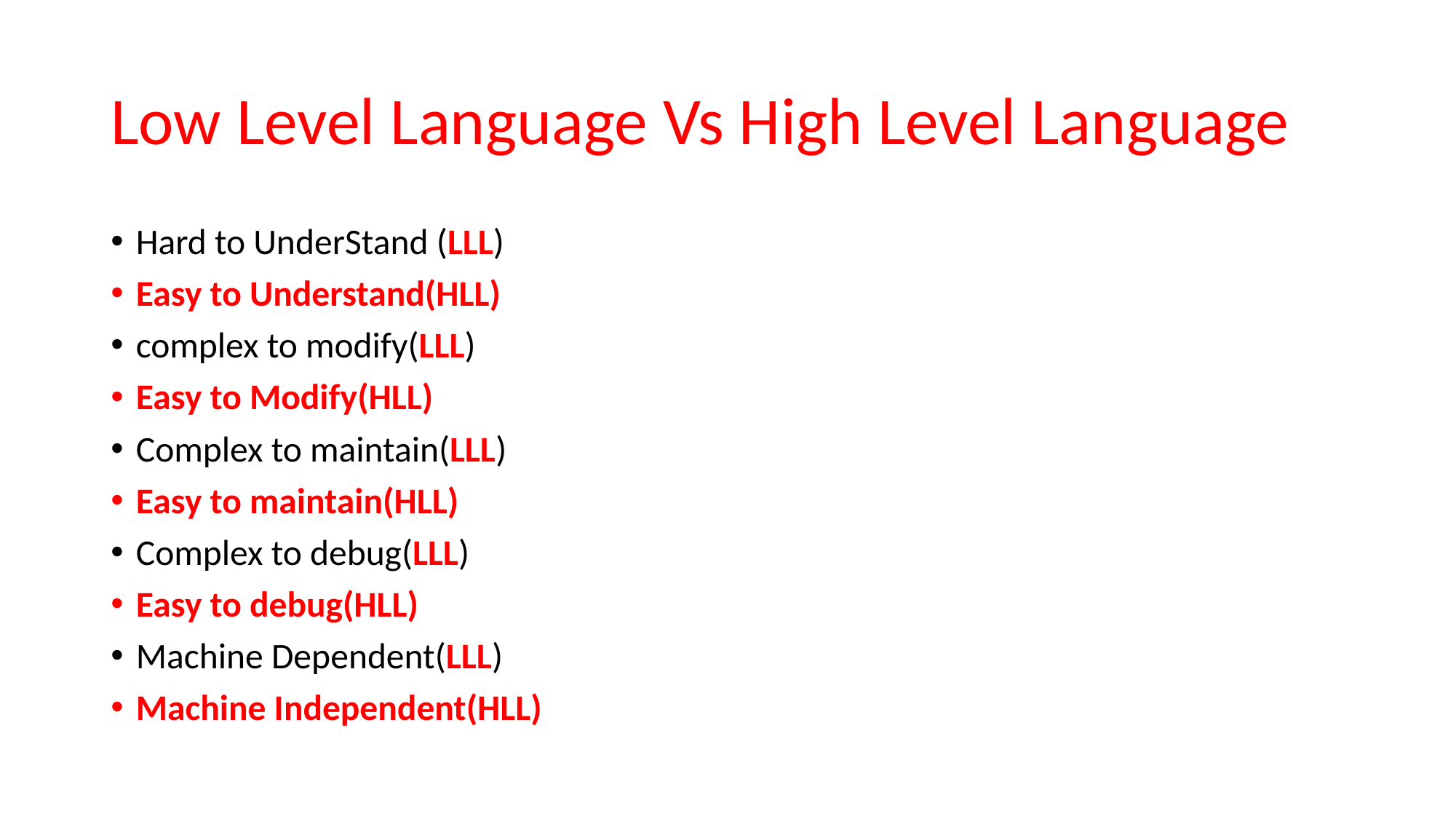

# Low Level Language Vs High Level Language
Hard to UnderStand (LLL)
Easy to Understand(HLL)
complex to modify(LLL)
Easy to Modify(HLL)
Complex to maintain(LLL)
Easy to maintain(HLL)
Complex to debug(LLL)
Easy to debug(HLL)
Machine Dependent(LLL)
Machine Independent(HLL)